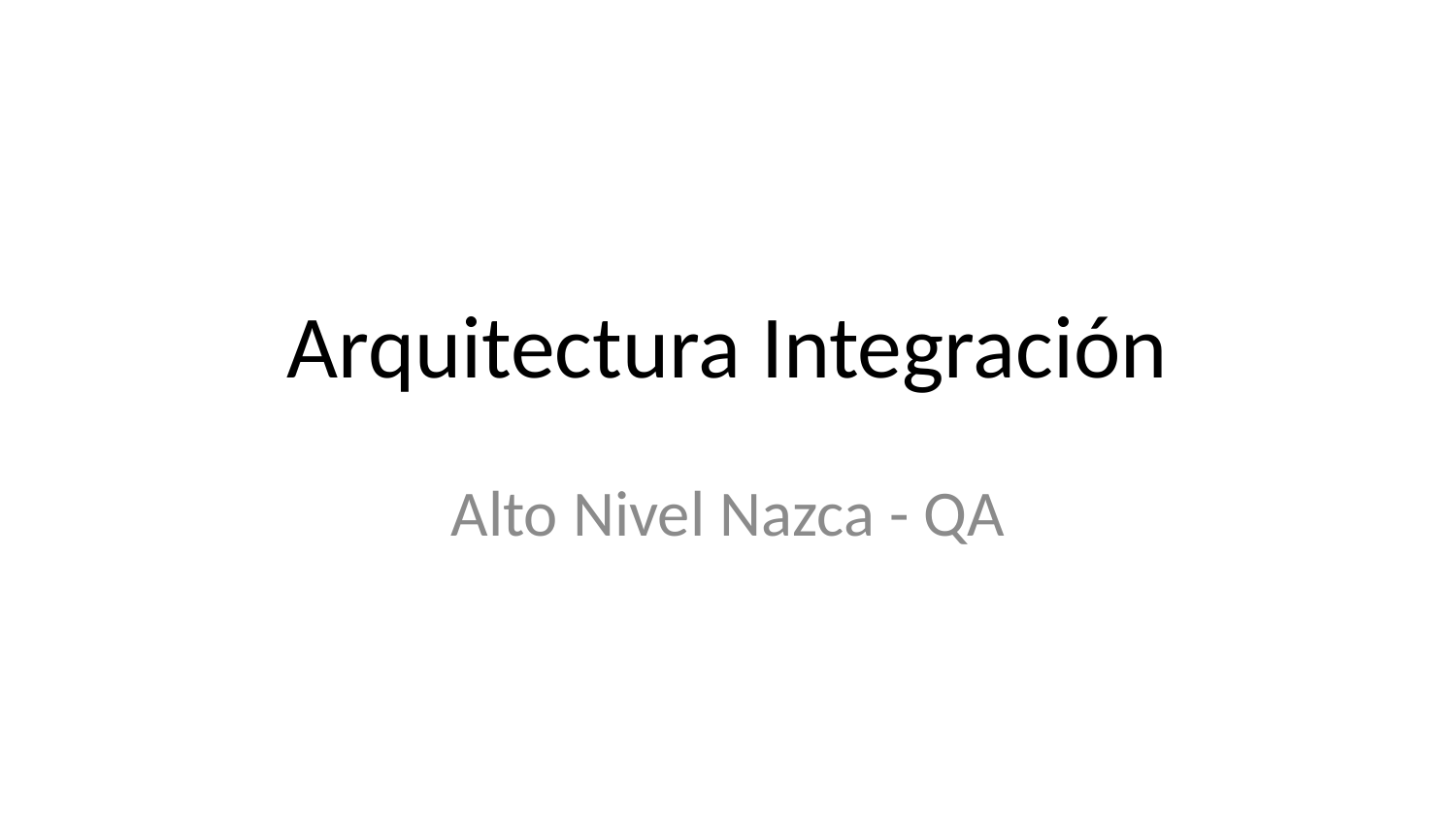

# Arquitectura Integración
Alto Nivel Nazca - QA